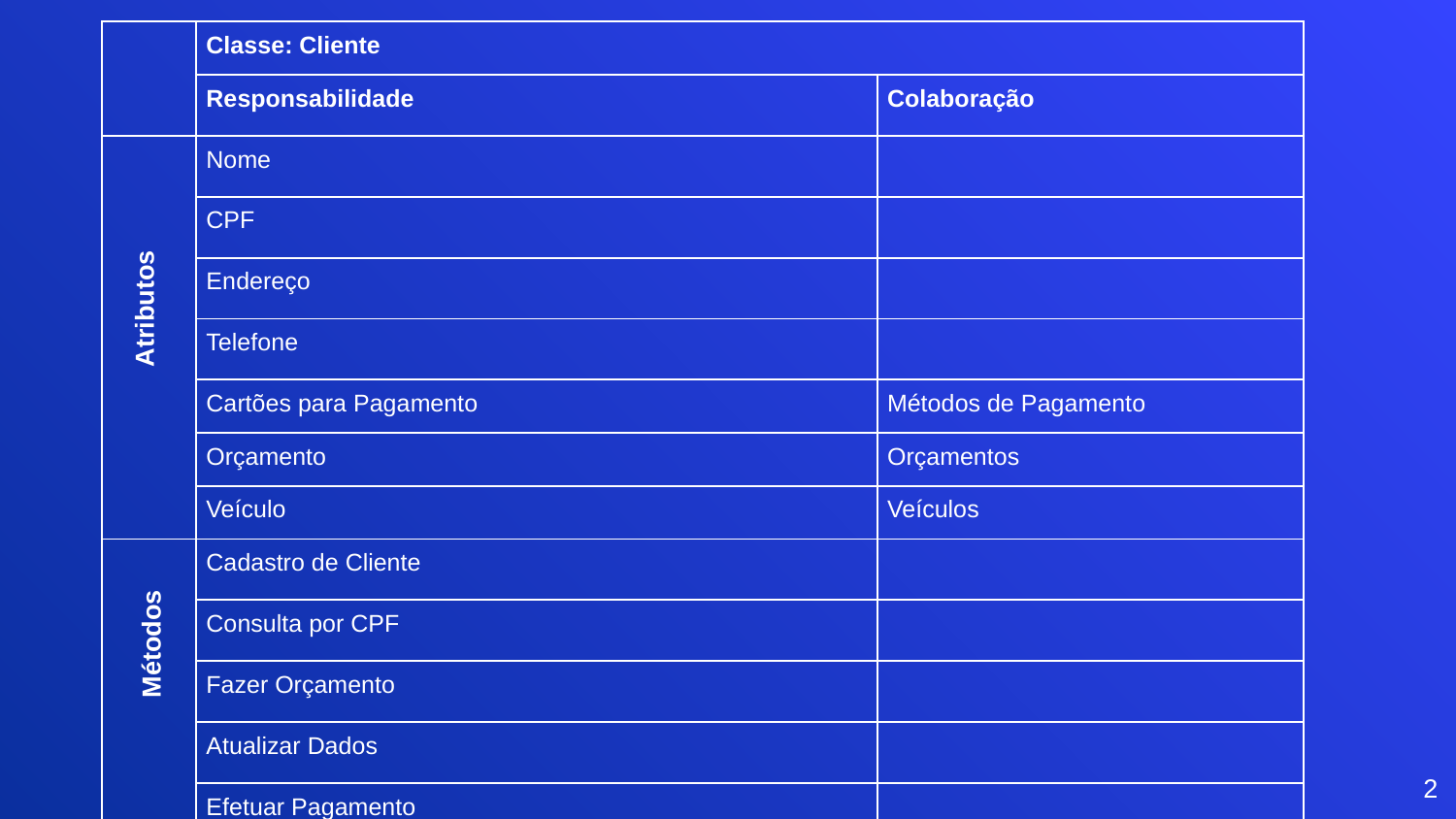

|  | Classe: Cliente |  |
| --- | --- | --- |
|  | Responsabilidade | Colaboração |
|  | Nome |  |
|  | CPF |  |
|  | Endereço |  |
|  | Telefone |  |
|  | Cartões para Pagamento | Métodos de Pagamento |
|  | Orçamento | Orçamentos |
|  | Veículo | Veículos |
|  | Cadastro de Cliente |  |
|  | Consulta por CPF |  |
|  | Fazer Orçamento |  |
|  | Atualizar Dados |  |
|  | Efetuar Pagamento |  |
Atributos
Métodos
2